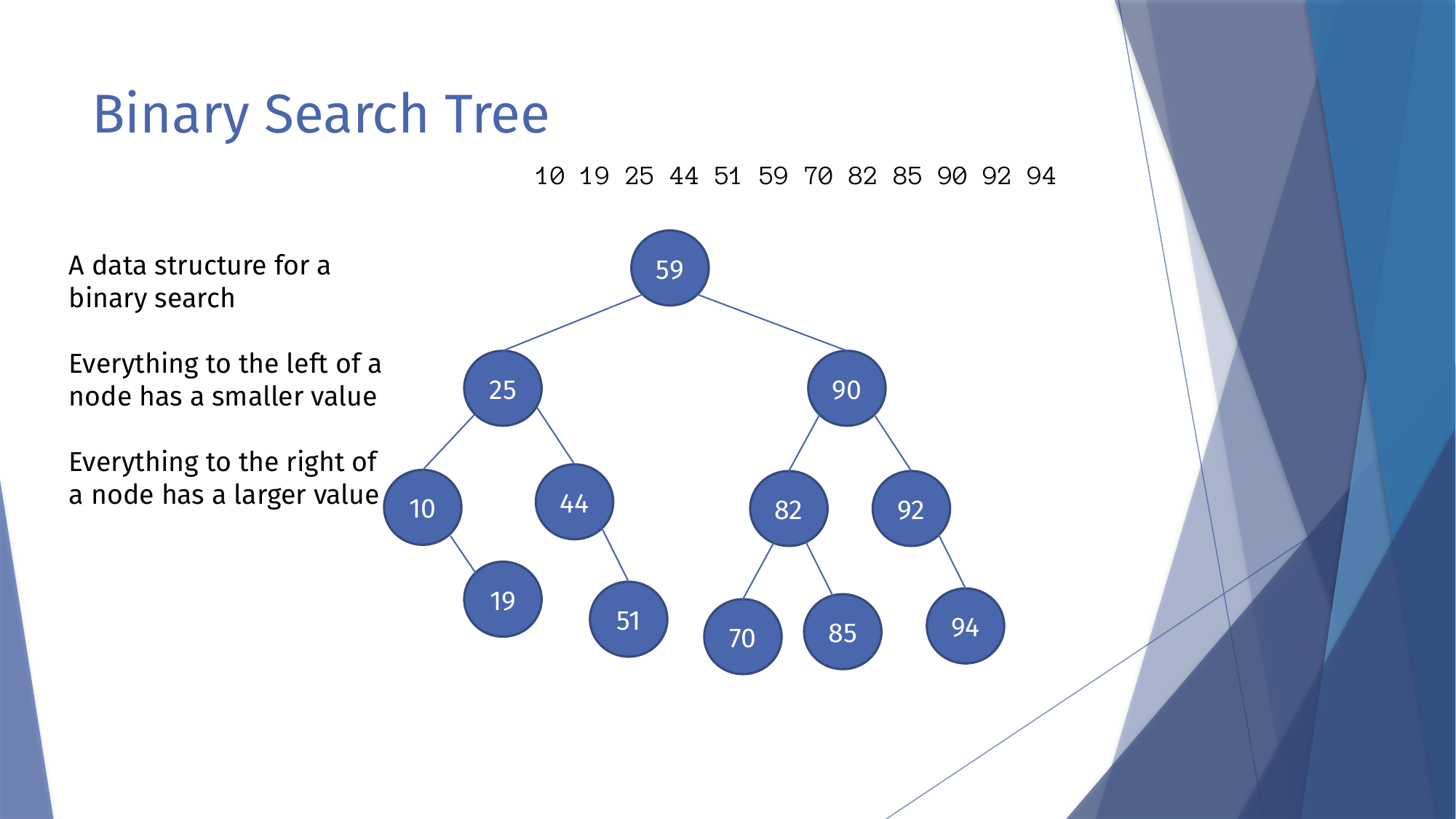

# Binary Search Tree
10 19 25 44 51 59 70 82 85 90 92 94
59
A data structure for a binary search

Everything to the left of a node has a smaller value

Everything to the right of a node has a larger value
25
90
44
10
82
92
19
51
94
85
70